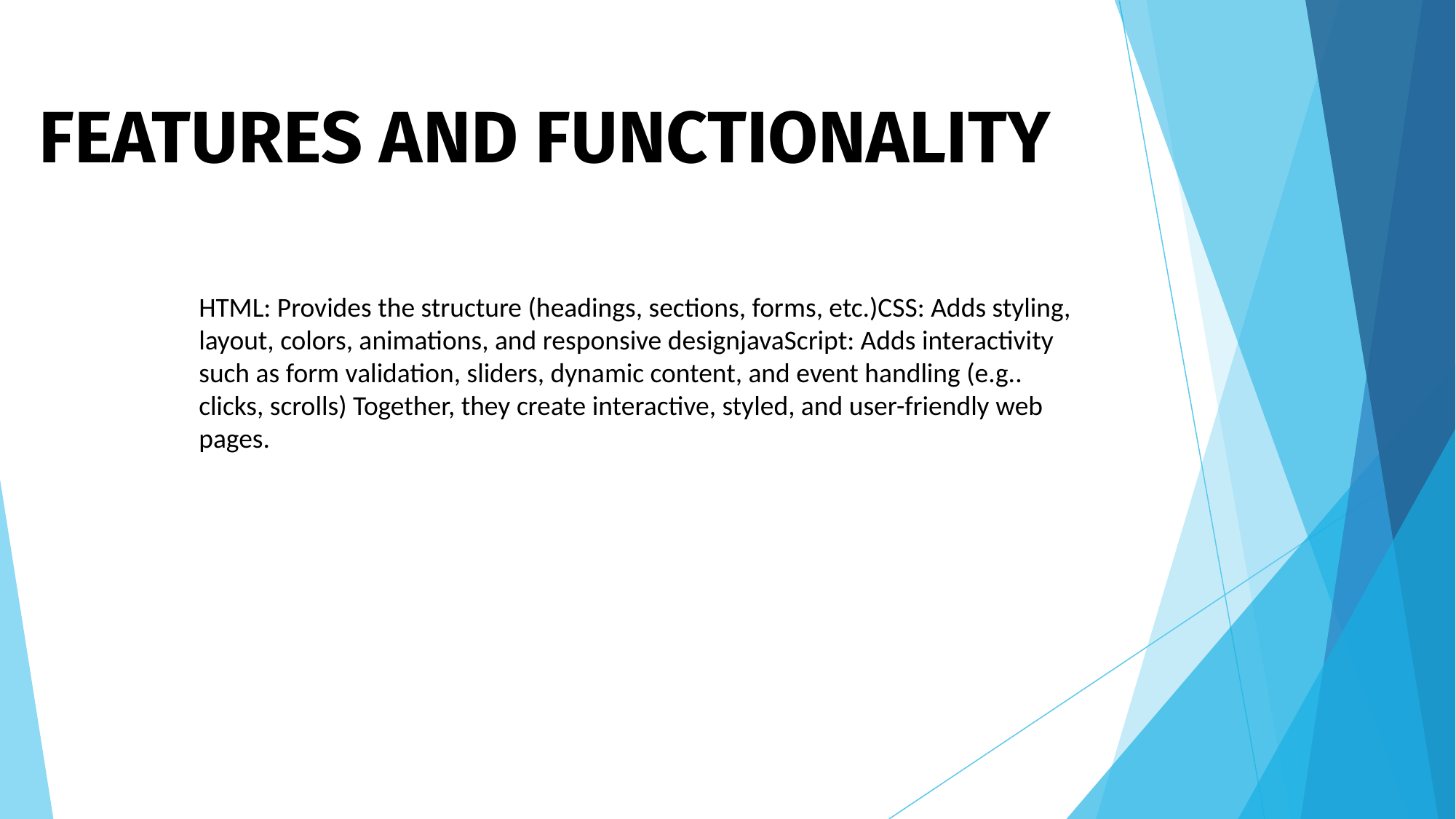

# FEATURES AND FUNCTIONALITY
HTML: Provides the structure (headings, sections, forms, etc.)CSS: Adds styling, layout, colors, animations, and responsive designjavaScript: Adds interactivity such as form validation, sliders, dynamic content, and event handling (e.g.. clicks, scrolls) Together, they create interactive, styled, and user-friendly web pages.